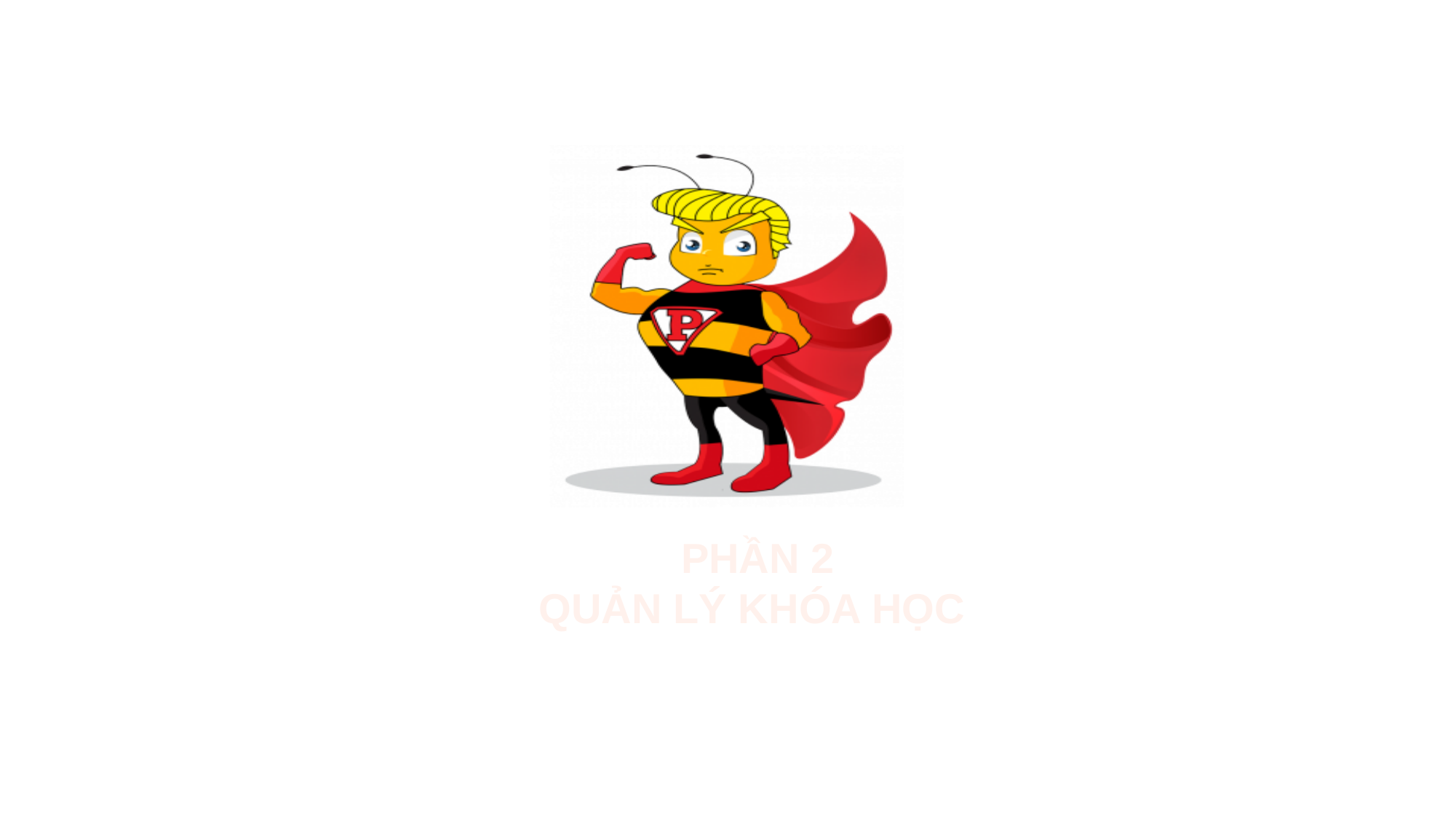

# Phần 2 Quản lý khóa học